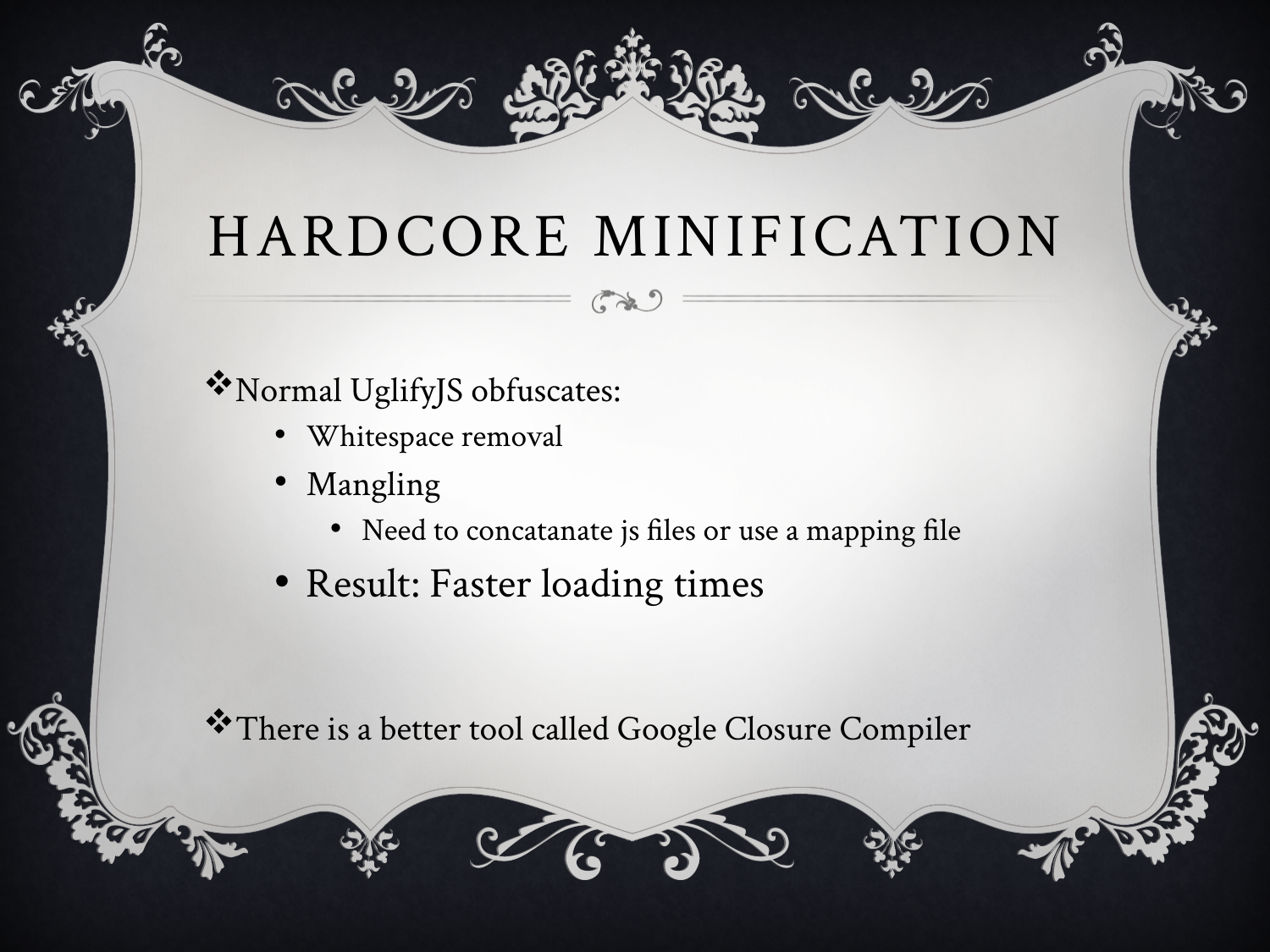

# Hardcore minification
Normal UglifyJS obfuscates:
Whitespace removal
Mangling
Need to concatanate js files or use a mapping file
Result: Faster loading times

There is a better tool called Google Closure Compiler